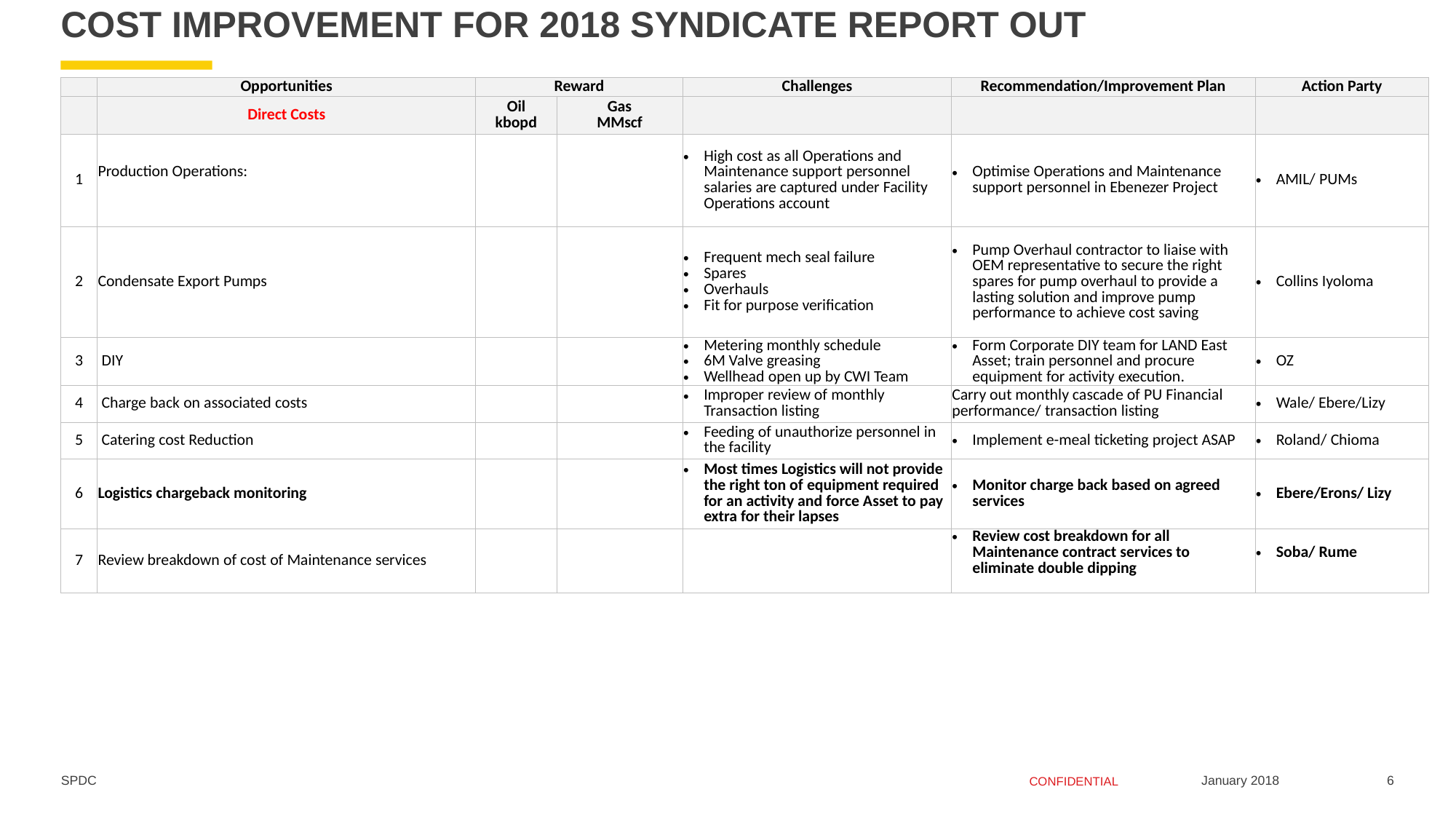

# COST IMPROVEMENT FOR 2018 SYNDICATE REPORT OUT
|  | Opportunities | Reward |  | Challenges | Recommendation/Improvement Plan | Action Party |
| --- | --- | --- | --- | --- | --- | --- |
|  | Direct Costs | Oil kbopd | Gas MMscf |  |  |  |
| 1 | Production Operations: |  |  | High cost as all Operations and Maintenance support personnel salaries are captured under Facility Operations account | Optimise Operations and Maintenance support personnel in Ebenezer Project | AMIL/ PUMs |
| 2 | Condensate Export Pumps |  |  | Frequent mech seal failure Spares Overhauls Fit for purpose verification | Pump Overhaul contractor to liaise with OEM representative to secure the right spares for pump overhaul to provide a lasting solution and improve pump performance to achieve cost saving | Collins Iyoloma |
| 3 | DIY |  |  | Metering monthly schedule 6M Valve greasing Wellhead open up by CWI Team | Form Corporate DIY team for LAND East Asset; train personnel and procure equipment for activity execution. | OZ |
| 4 | Charge back on associated costs |  |  | Improper review of monthly Transaction listing | Carry out monthly cascade of PU Financial performance/ transaction listing | Wale/ Ebere/Lizy |
| 5 | Catering cost Reduction |  |  | Feeding of unauthorize personnel in the facility | Implement e-meal ticketing project ASAP | Roland/ Chioma |
| 6 | Logistics chargeback monitoring |  |  | Most times Logistics will not provide the right ton of equipment required for an activity and force Asset to pay extra for their lapses | Monitor charge back based on agreed services | Ebere/Erons/ Lizy |
| 7 | Review breakdown of cost of Maintenance services |  |  |  | Review cost breakdown for all Maintenance contract services to eliminate double dipping | Soba/ Rume |

6
January 2018